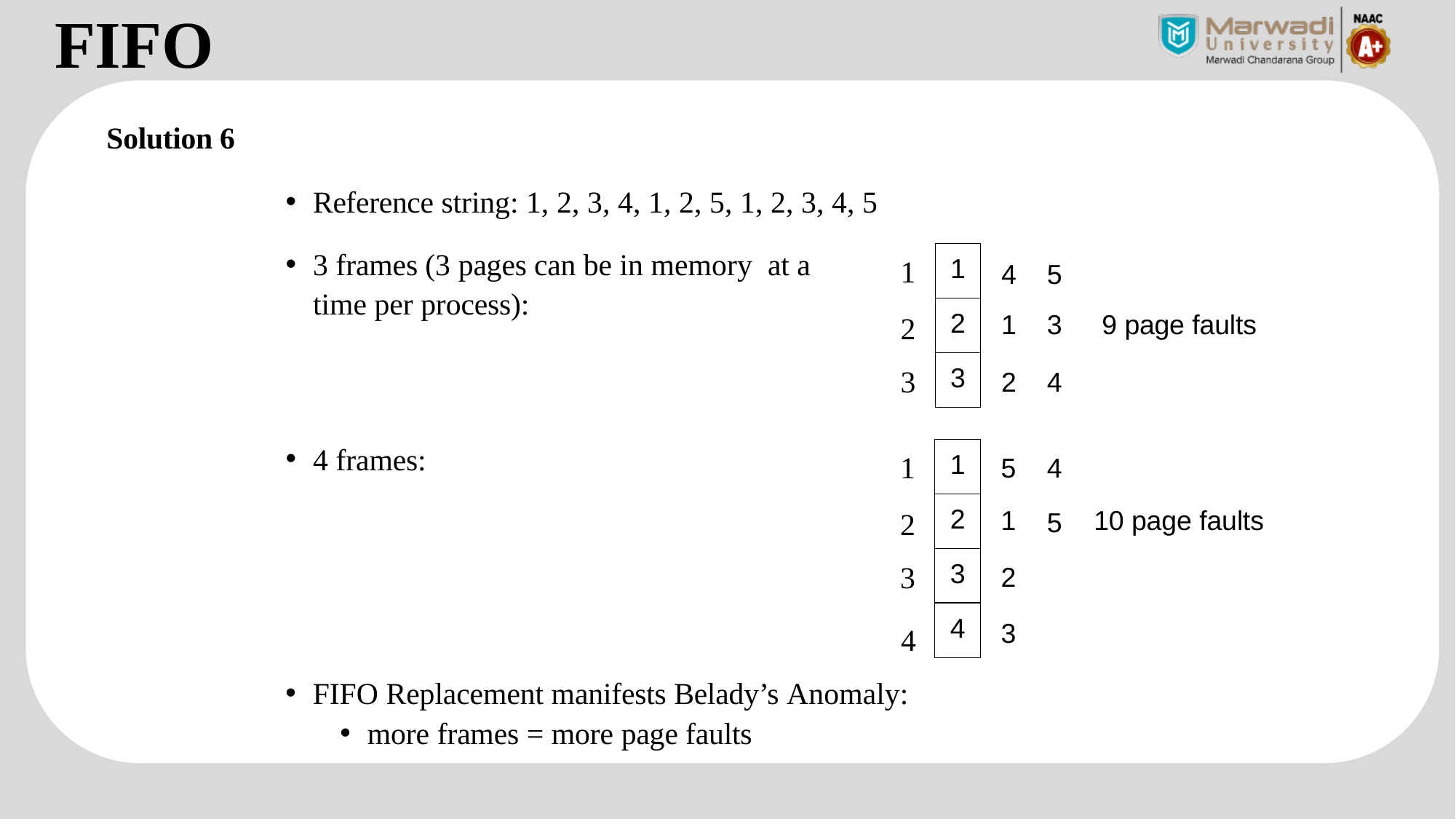

FIFO
Solution 6
Reference string: 1, 2, 3, 4, 1, 2, 5, 1, 2, 3, 4, 5
3 frames (3 pages can be in memory  at a time per process):
| 1 |
| --- |
| 2 |
| 3 |
1
2
| 4 | 5 |  |
| --- | --- | --- |
| 1 | 3 | 9 page faults |
| 2 | 4 |  |
| 5 | 4 |  |
| 1 | 5 | 10 page faults |
| 2 |  |  |
| 3 |  |  |
3
4 frames:
| 1 |
| --- |
| 2 |
| 3 |
| 4 |
1
2
3
4
FIFO Replacement manifests Belady’s Anomaly:
more frames = more page faults